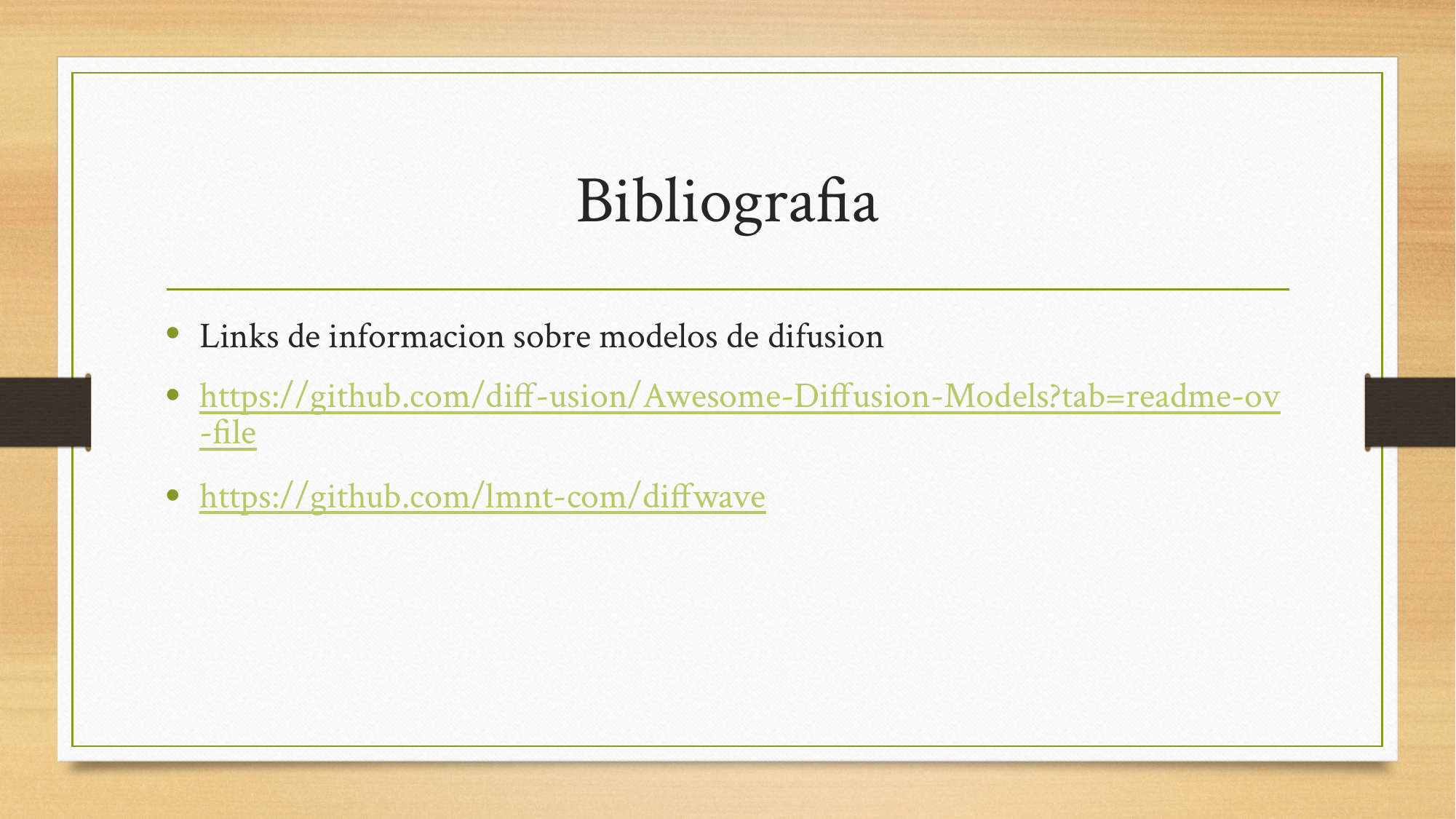

# Bibliografia
Links de informacion sobre modelos de difusion
https://github.com/diff-usion/Awesome-Diffusion-Models?tab=readme-ov-file
https://github.com/lmnt-com/diffwave